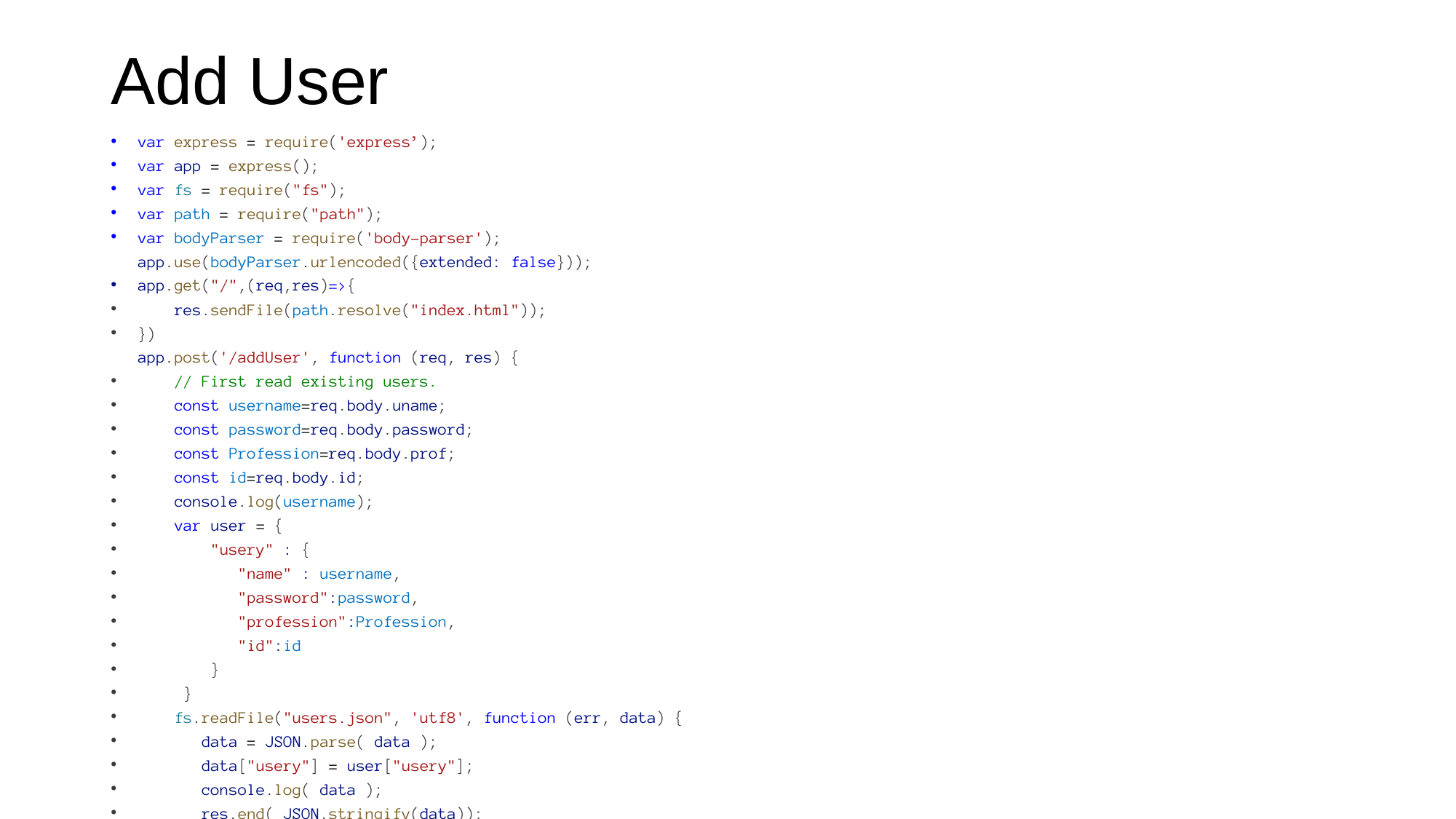

# Add User
var express = require('express’);
var app = express();
var fs = require("fs");
var path = require("path");
var bodyParser = require('body-parser');
app.use(bodyParser.urlencoded({extended: false}));
app.get("/",(req,res)=>{
    res.sendFile(path.resolve("index.html"));
})
app.post('/addUser', function (req, res) {
    // First read existing users.
    const username=req.body.uname;
    const password=req.body.password;
    const Profession=req.body.prof;
    const id=req.body.id;
    console.log(username);
    var user = {
        "usery" : {
           "name" : username,
           "password":password,
           "profession":Profession,
           "id":id
        }
     }
    fs.readFile("users.json", 'utf8', function (err, data) {
       data = JSON.parse( data );
       data["usery"] = user["usery"];
       console.log( data );
       res.end( JSON.stringify(data));
    });